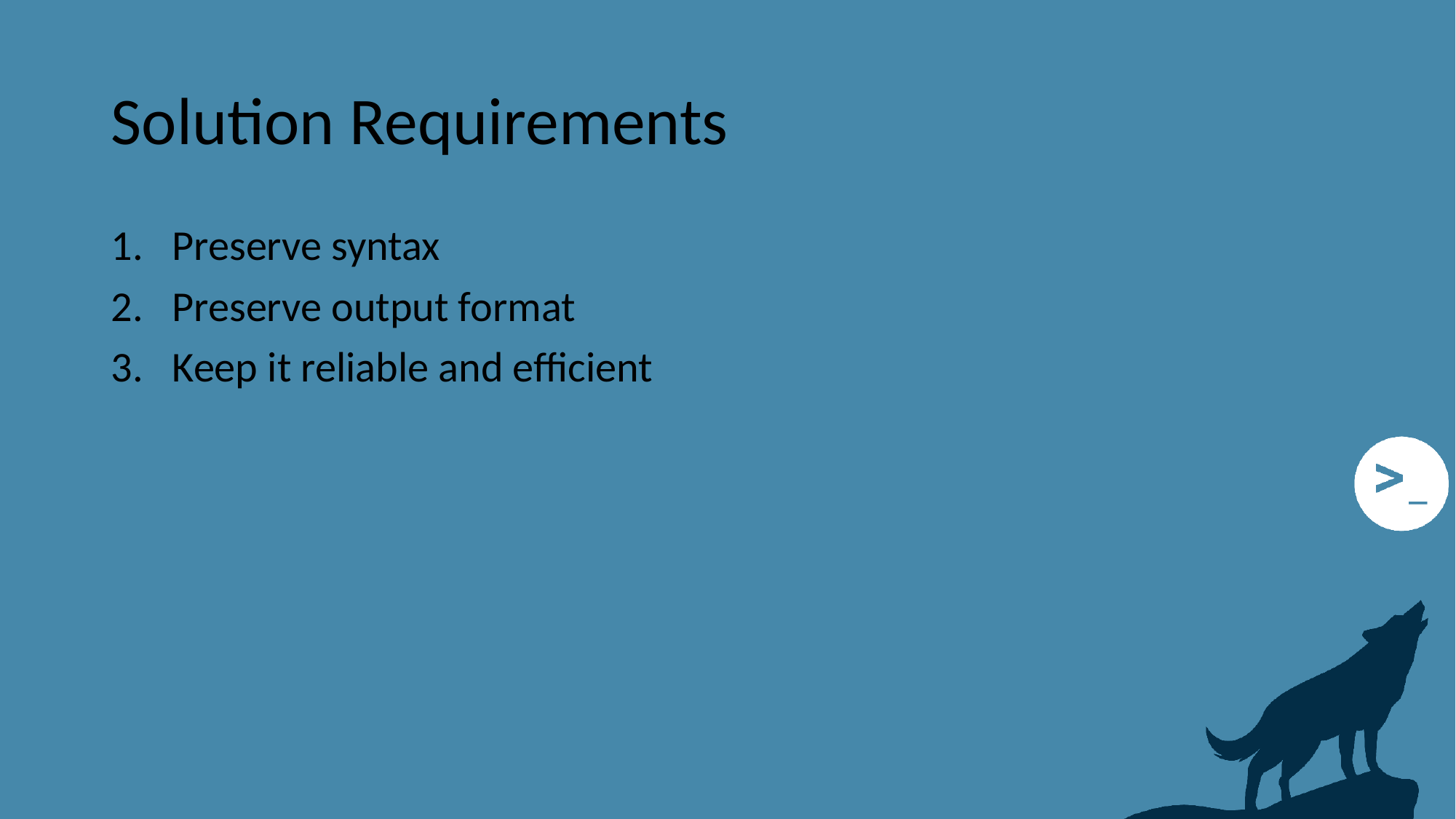

# Solution Requirements
Preserve syntax
Preserve output format
Keep it reliable and efficient